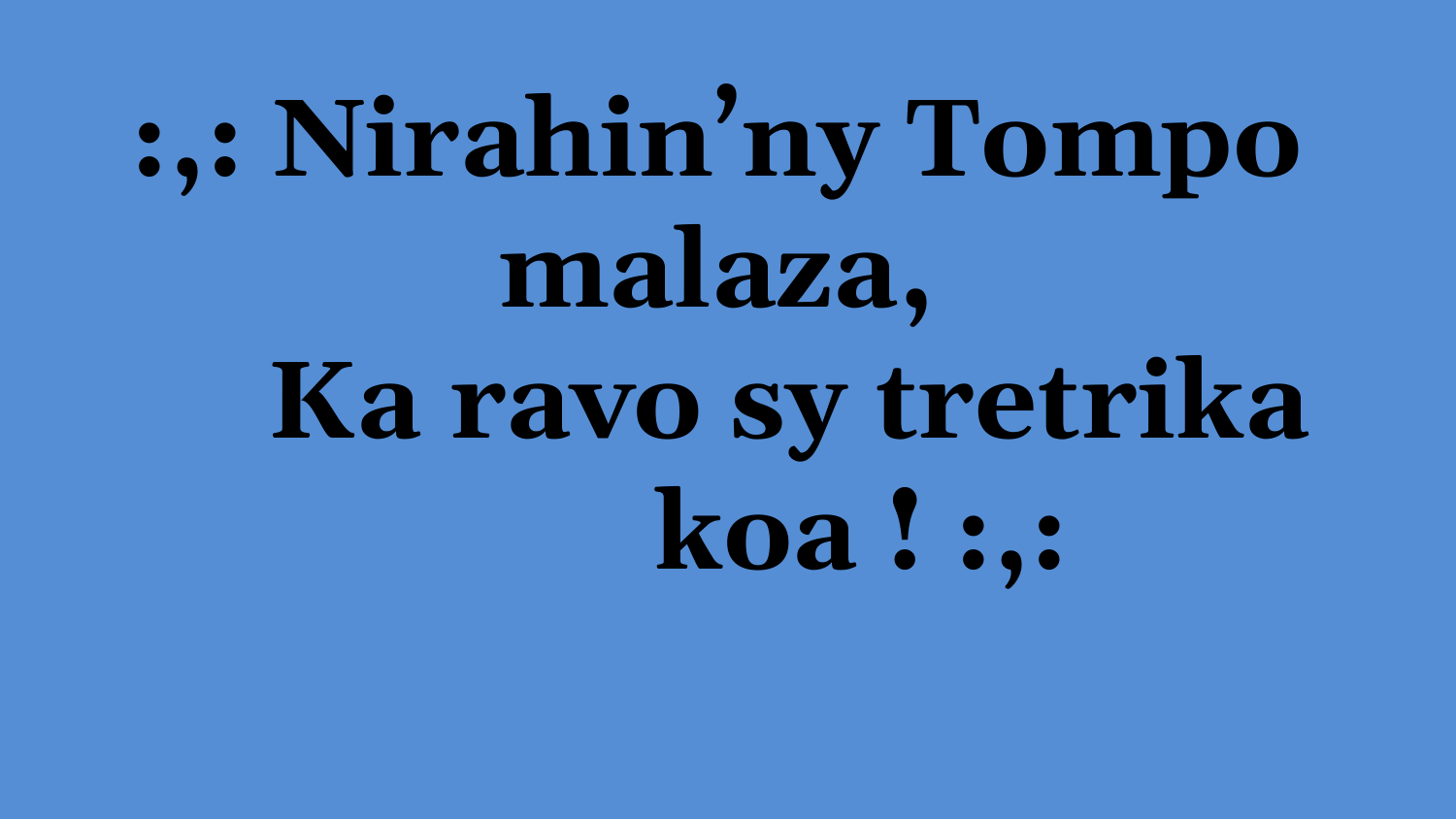

# :,: Nirahin’ny Tompo malaza, Ka ravo sy tretrika koa ! :,: